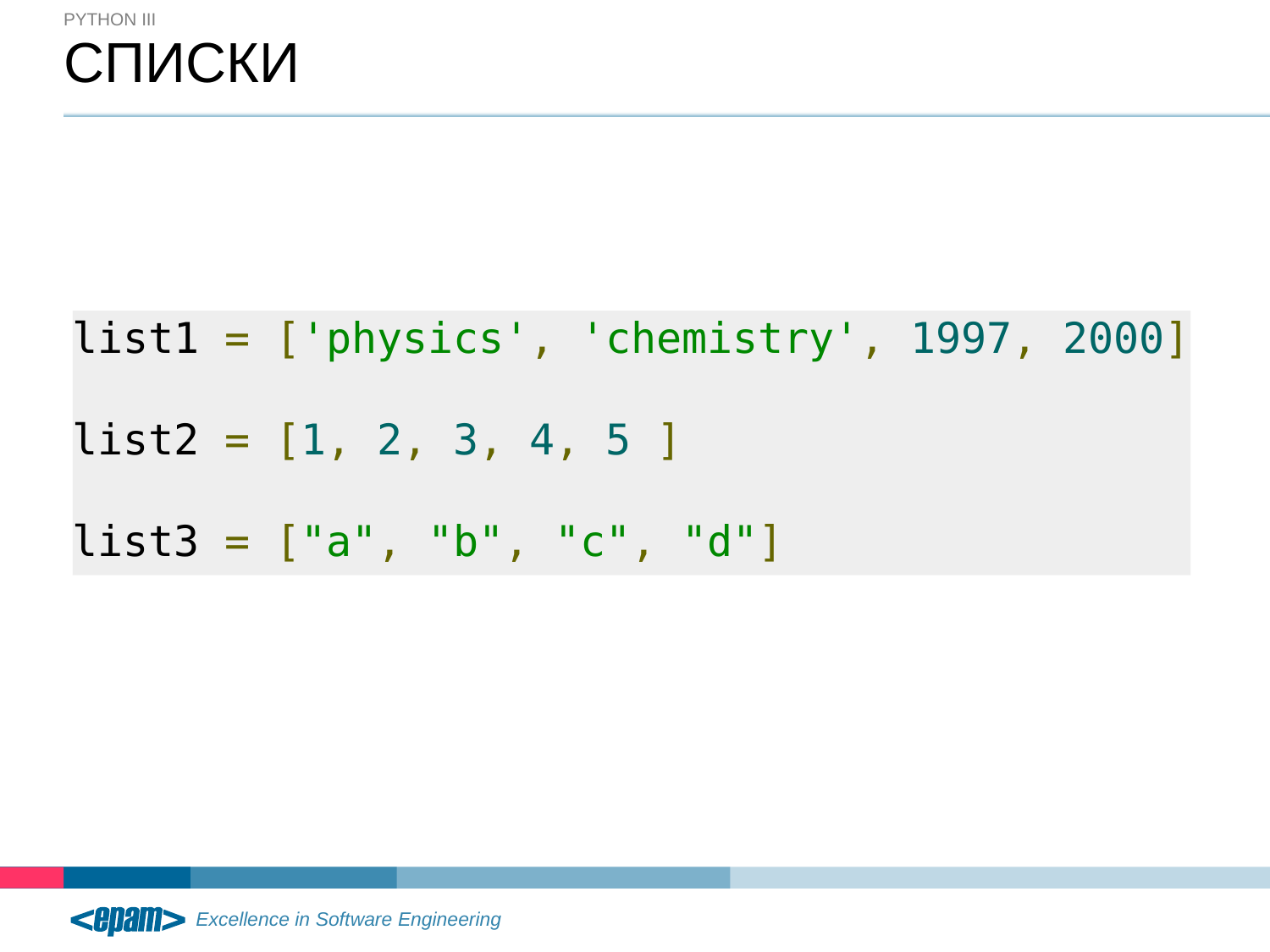

Python III
# СПИСКИ

list1 = ['physics', 'chemistry', 1997, 2000]

list2 = [1, 2, 3, 4, 5 ]

list3 = ["a", "b", "c", "d"]